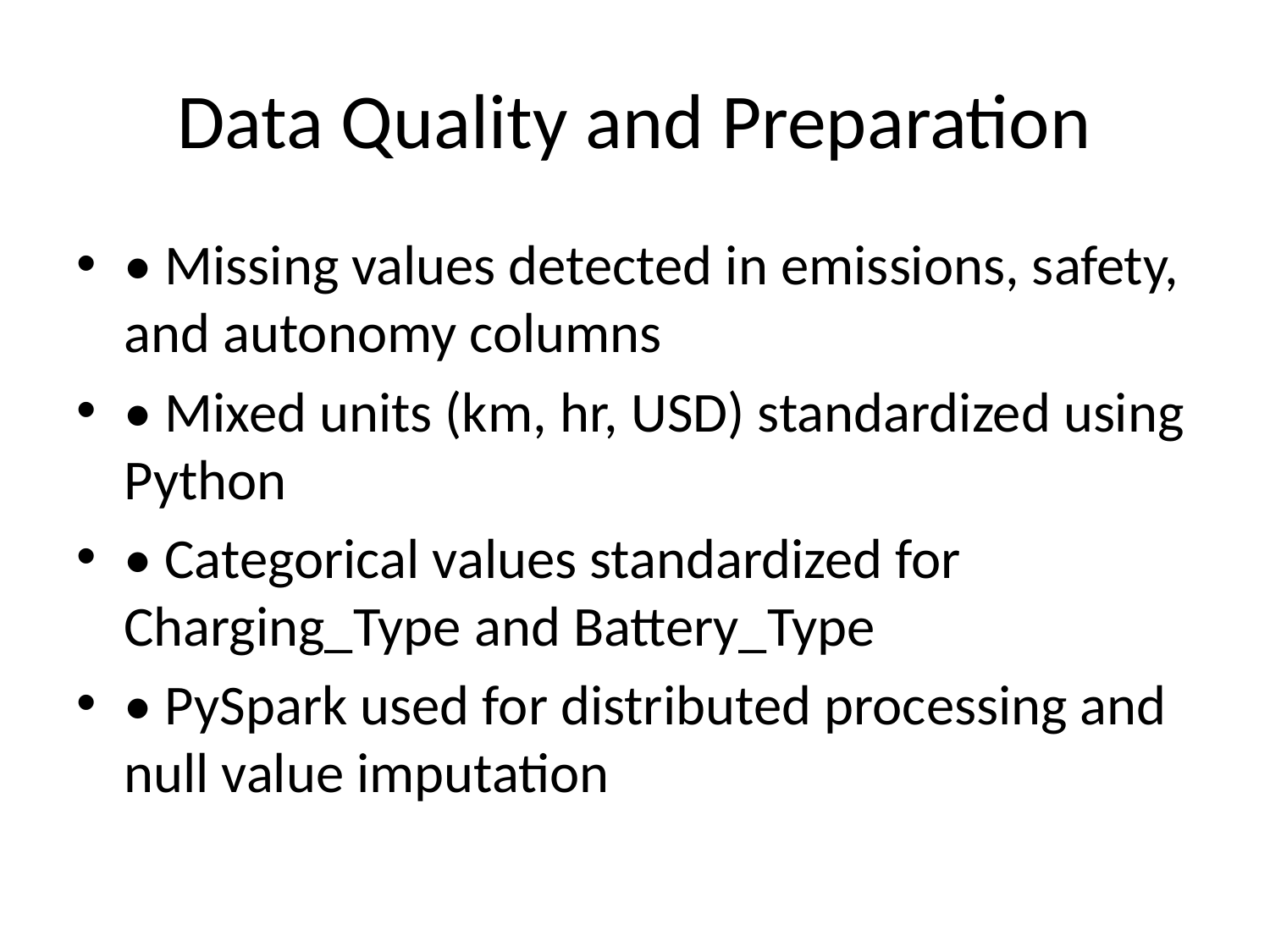

# Data Quality and Preparation
• Missing values detected in emissions, safety, and autonomy columns
• Mixed units (km, hr, USD) standardized using Python
• Categorical values standardized for Charging_Type and Battery_Type
• PySpark used for distributed processing and null value imputation